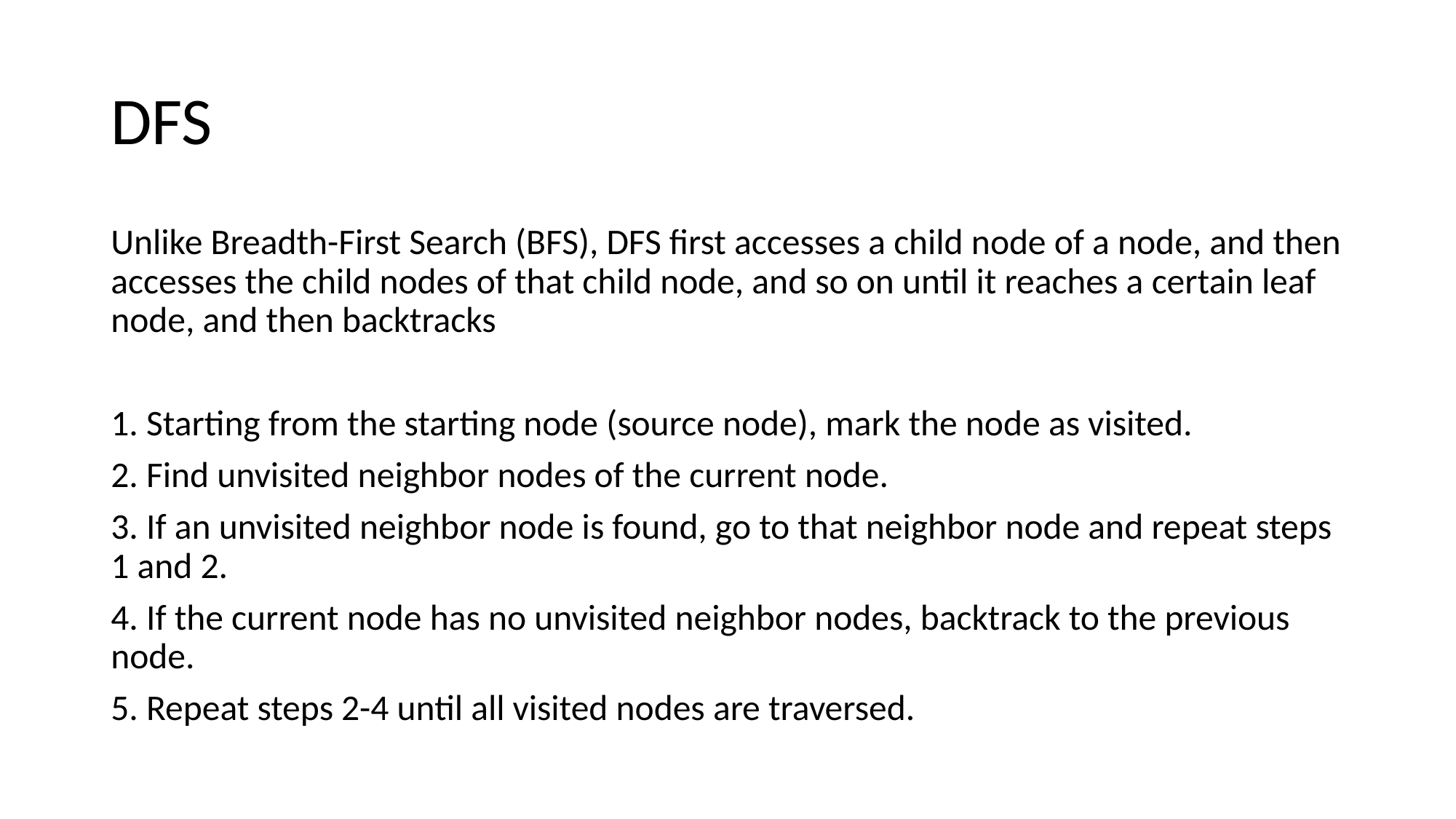

# DFS
Unlike Breadth-First Search (BFS), DFS first accesses a child node of a node, and then accesses the child nodes of that child node, and so on until it reaches a certain leaf node, and then backtracks

1. Starting from the starting node (source node), mark the node as visited.
2. Find unvisited neighbor nodes of the current node.
3. If an unvisited neighbor node is found, go to that neighbor node and repeat steps 1 and 2.
4. If the current node has no unvisited neighbor nodes, backtrack to the previous node.
5. Repeat steps 2-4 until all visited nodes are traversed.